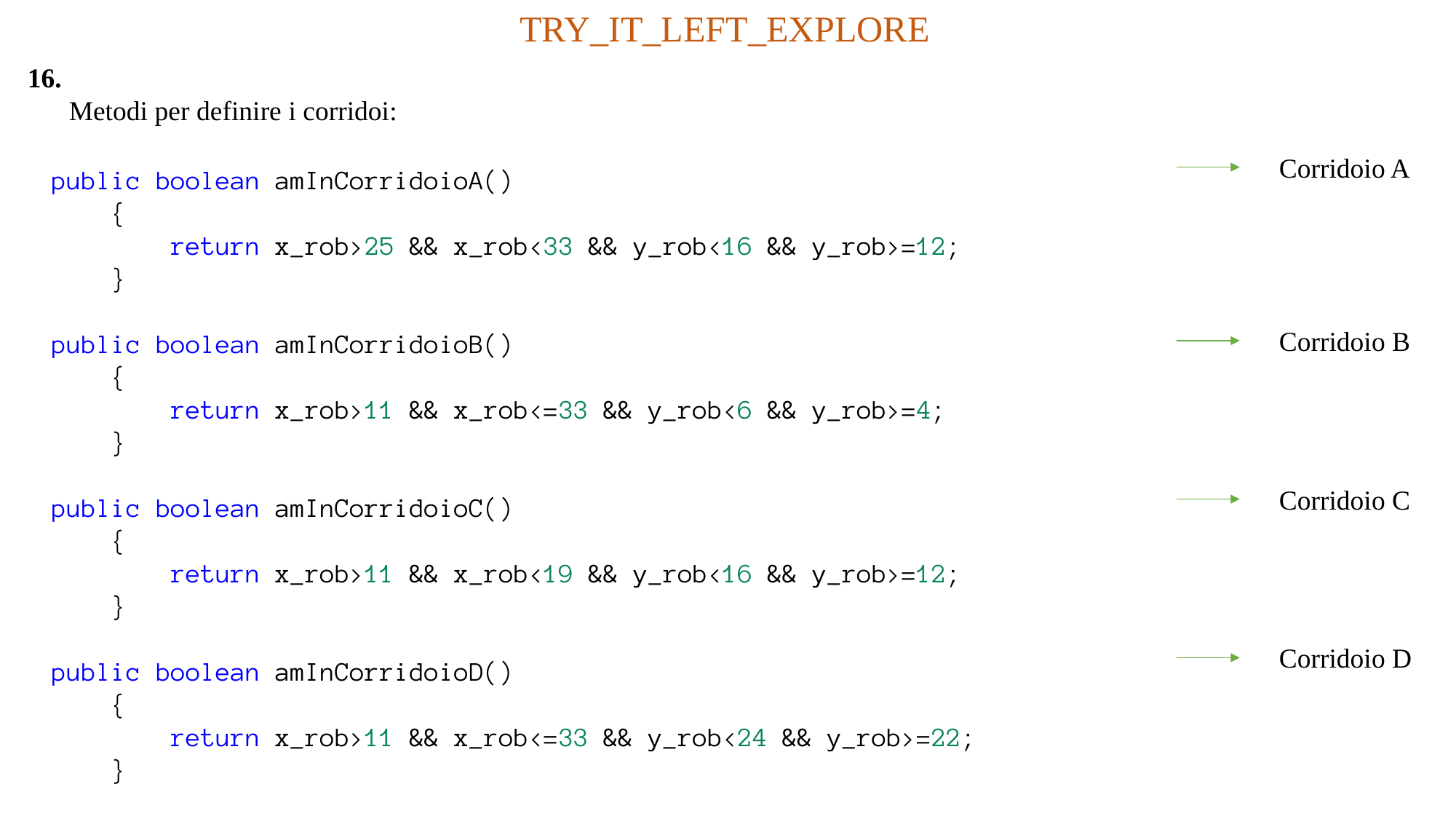

TRY_IT_LEFT_EXPLORE
16.
      Metodi per definire i corridoi:
Corridoio A
public boolean amInCorridoioA()
    {
        return x_rob>25 && x_rob<33 && y_rob<16 && y_rob>=12;
    }
public boolean amInCorridoioB()
    {
        return x_rob>11 && x_rob<=33 && y_rob<6 && y_rob>=4;
    }
public boolean amInCorridoioC()
    {
        return x_rob>11 && x_rob<19 && y_rob<16 && y_rob>=12;
    }
public boolean amInCorridoioD()
    {
        return x_rob>11 && x_rob<=33 && y_rob<24 && y_rob>=22;
    }
Corridoio B
Corridoio C
Corridoio D